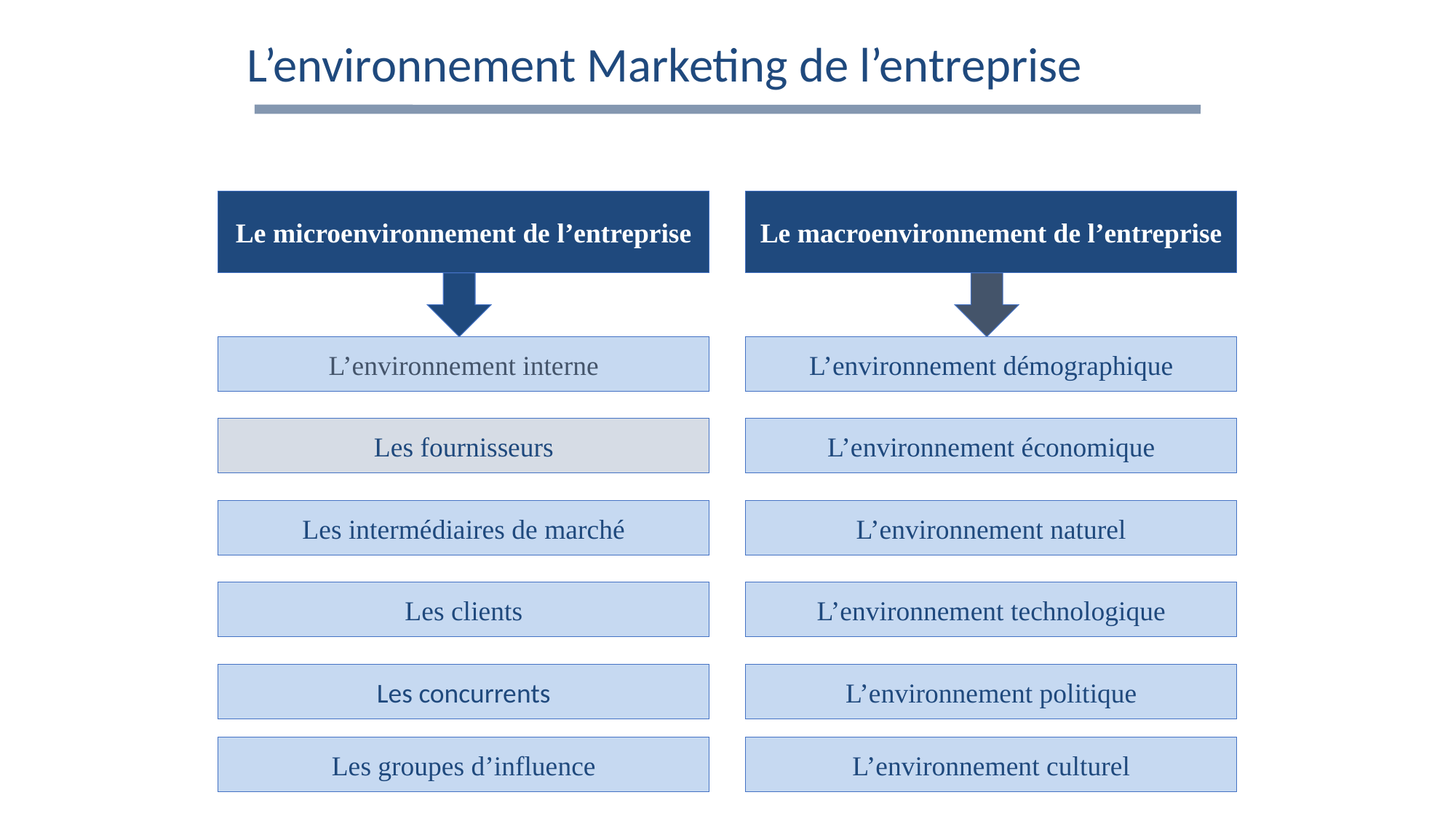

# L’environnement Marketing de l’entreprise

Le microenvironnement de l’entreprise
Le macroenvironnement de l’entreprise

L’environnement interne
L’environnement démographique
Les fournisseurs
L’environnement économique
Les intermédiaires de marché
L’environnement naturel
Les clients
L’environnement technologique
Les concurrents
L’environnement politique
Les groupes d’influence
L’environnement culturel